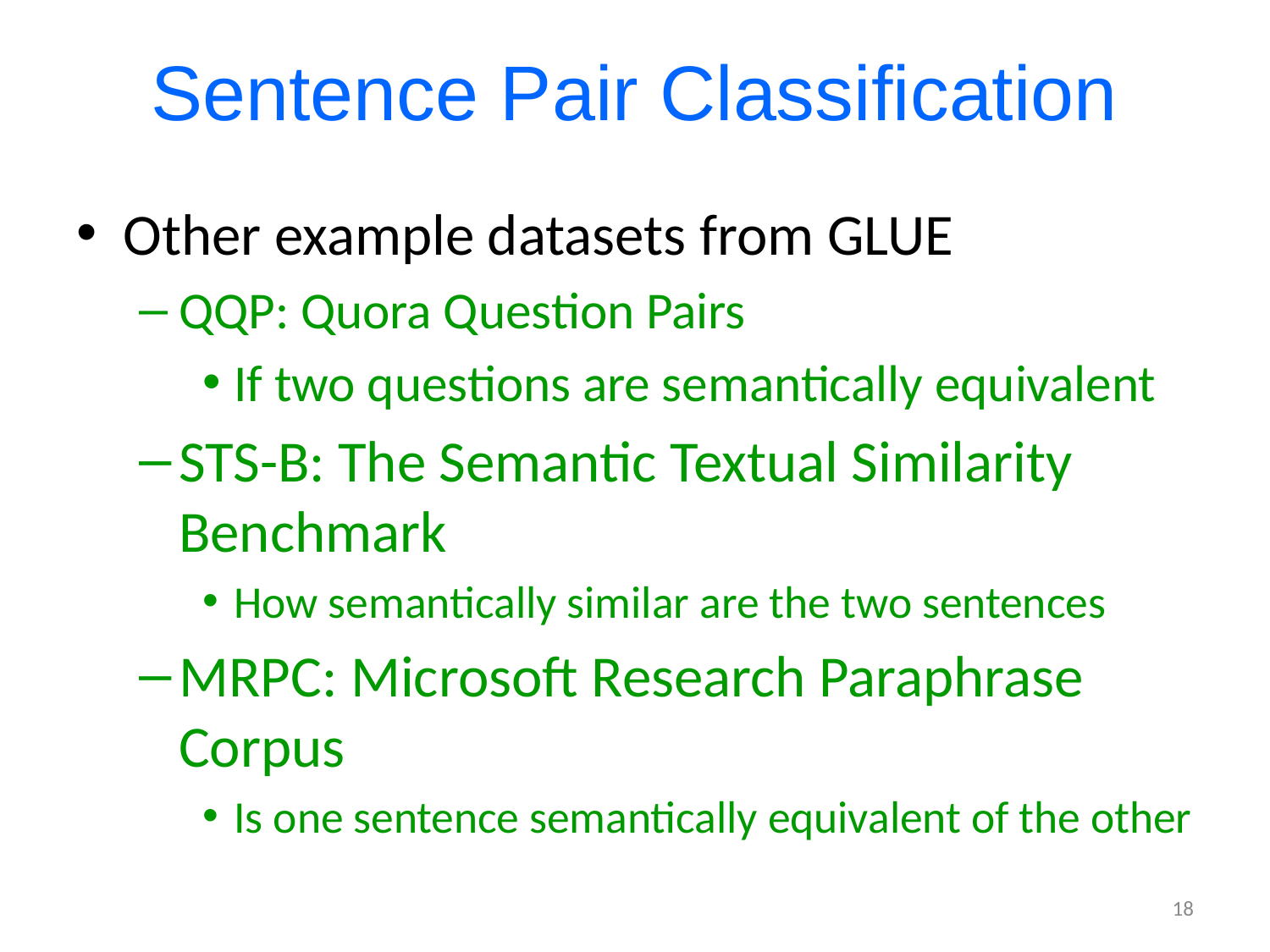

# Sentence Pair Classification
Other example datasets from GLUE
QQP: Quora Question Pairs
If two questions are semantically equivalent
STS-B: The Semantic Textual Similarity Benchmark
How semantically similar are the two sentences
MRPC: Microsoft Research Paraphrase Corpus
Is one sentence semantically equivalent of the other

18